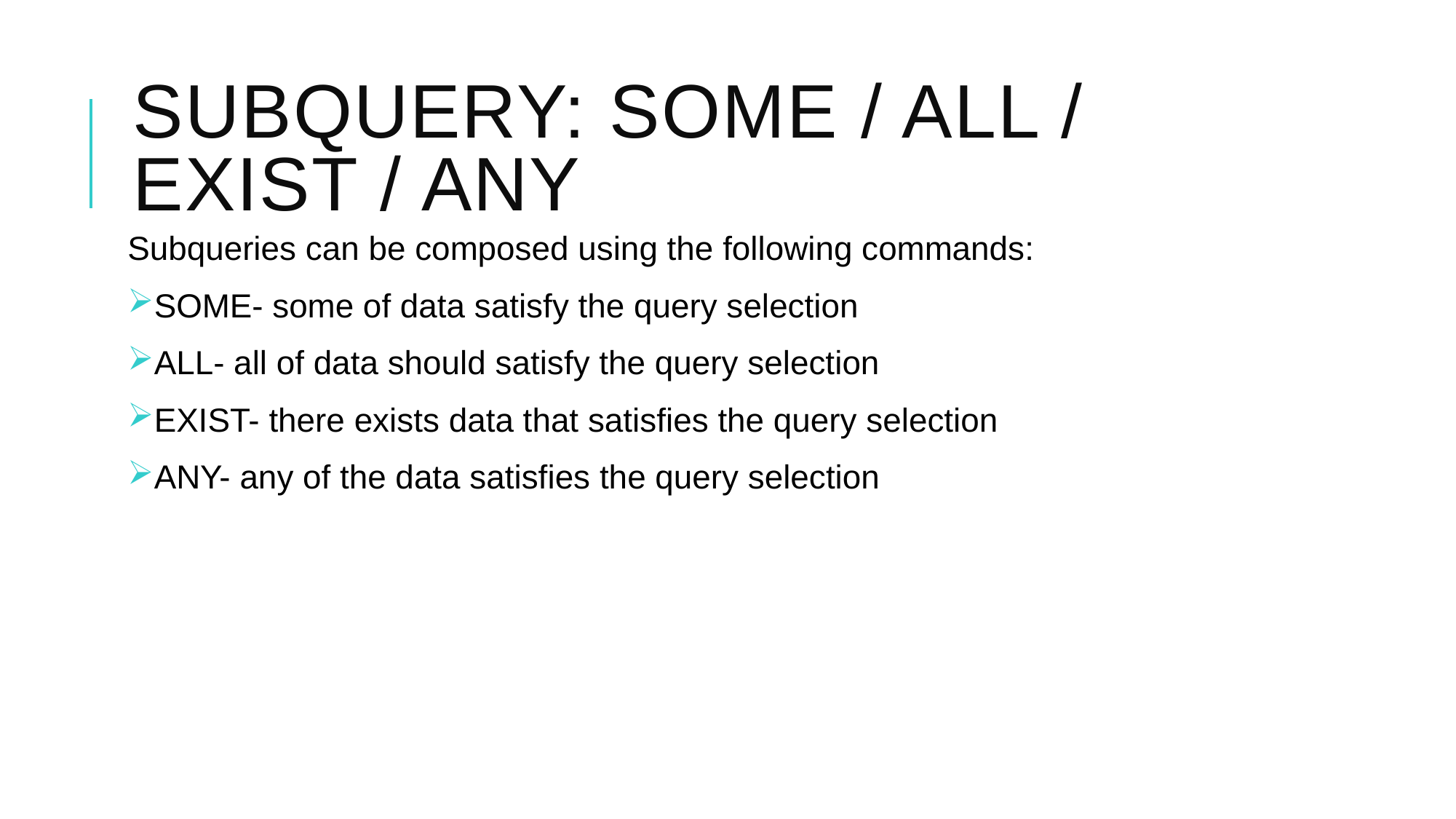

# Subquery: Some / all / exist / any
Subqueries can be composed using the following commands:
SOME- some of data satisfy the query selection
ALL- all of data should satisfy the query selection
EXIST- there exists data that satisfies the query selection
ANY- any of the data satisfies the query selection